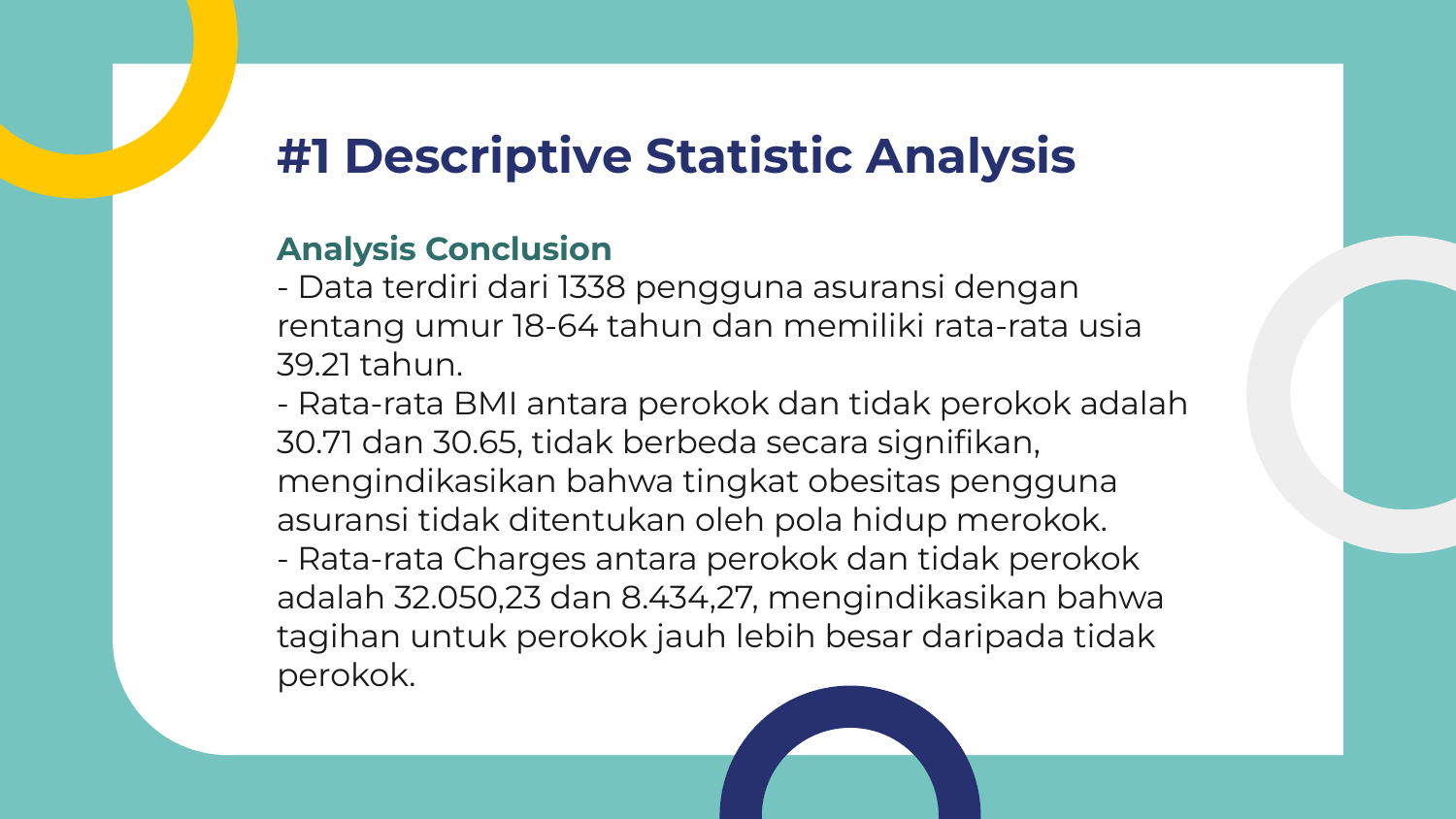

# #1 Descriptive Statistic Analysis
Analysis Conclusion
- Data terdiri dari 1338 pengguna asuransi dengan rentang umur 18-64 tahun dan memiliki rata-rata usia 39.21 tahun.
- Rata-rata BMI antara perokok dan tidak perokok adalah 30.71 dan 30.65, tidak berbeda secara signifikan, mengindikasikan bahwa tingkat obesitas pengguna asuransi tidak ditentukan oleh pola hidup merokok.
- Rata-rata Charges antara perokok dan tidak perokok adalah 32.050,23 dan 8.434,27, mengindikasikan bahwa tagihan untuk perokok jauh lebih besar daripada tidak perokok.